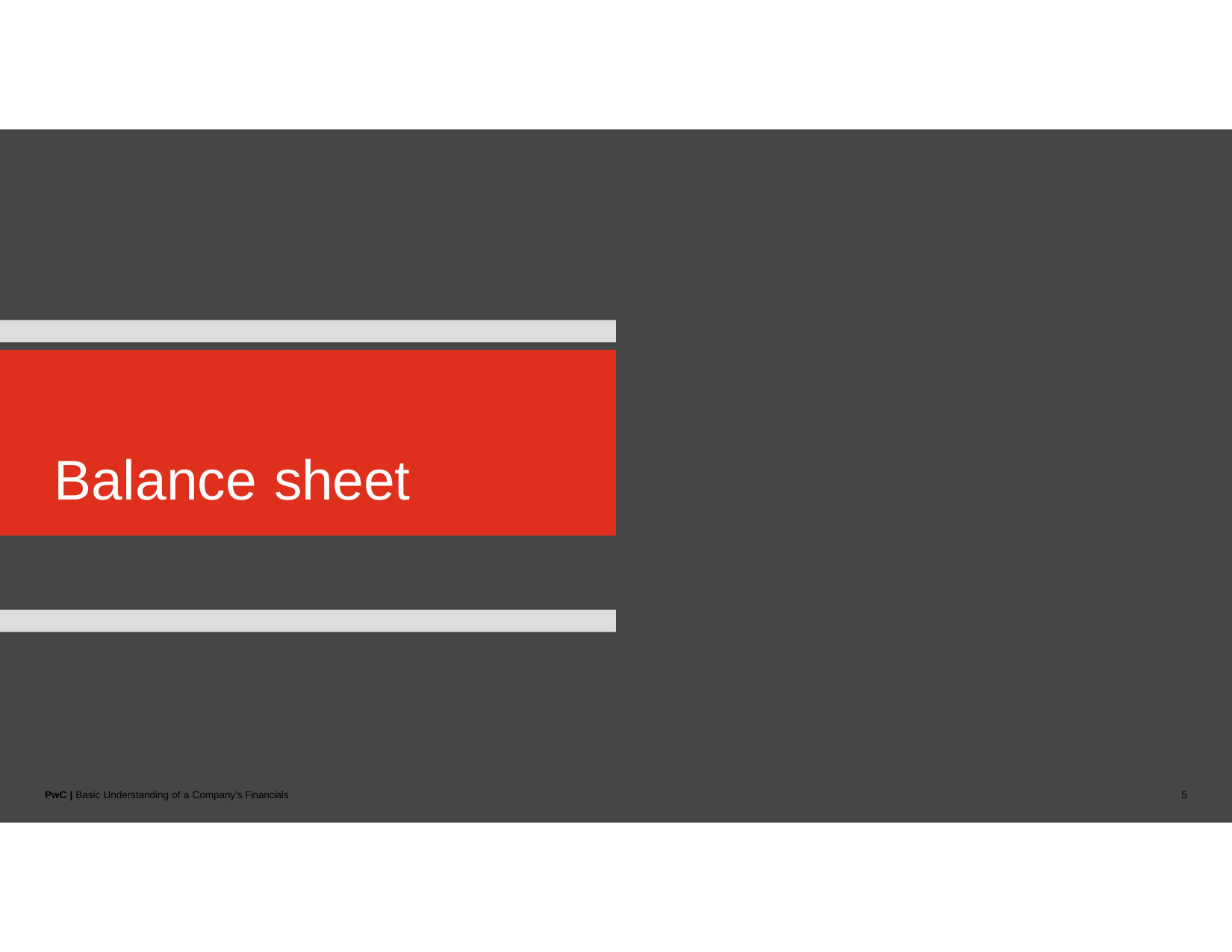

# Balance sheet

5
PwC | Basic Understanding of a Company's Financials